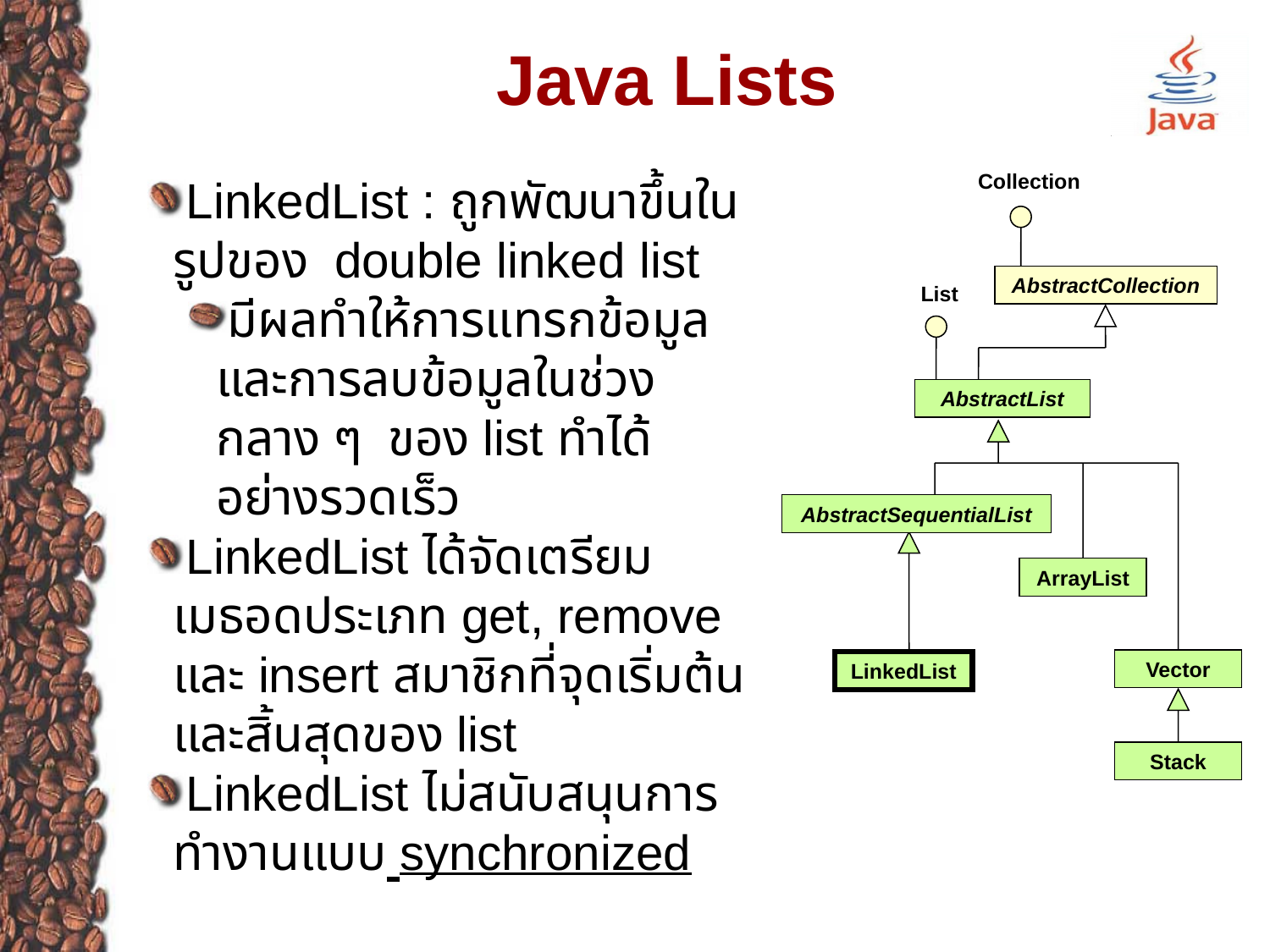

# Java Lists
Collection

AbstractCollection
List

AbstractList

AbstractSequentialList

ArrayList
Vector
LinkedList

Stack
LinkedList : ถูกพัฒนาขึ้นในรูปของ  double linked list
มีผลทำให้การแทรกข้อมูล  และการลบข้อมูลในช่วงกลาง ๆ  ของ list ทำได้อย่างรวดเร็ว
LinkedList ได้จัดเตรียมเมธอดประเภท get, remove และ insert สมาชิกที่จุดเริ่มต้นและสิ้นสุดของ list
LinkedList ไม่สนับสนุนการทำงานแบบ synchronized